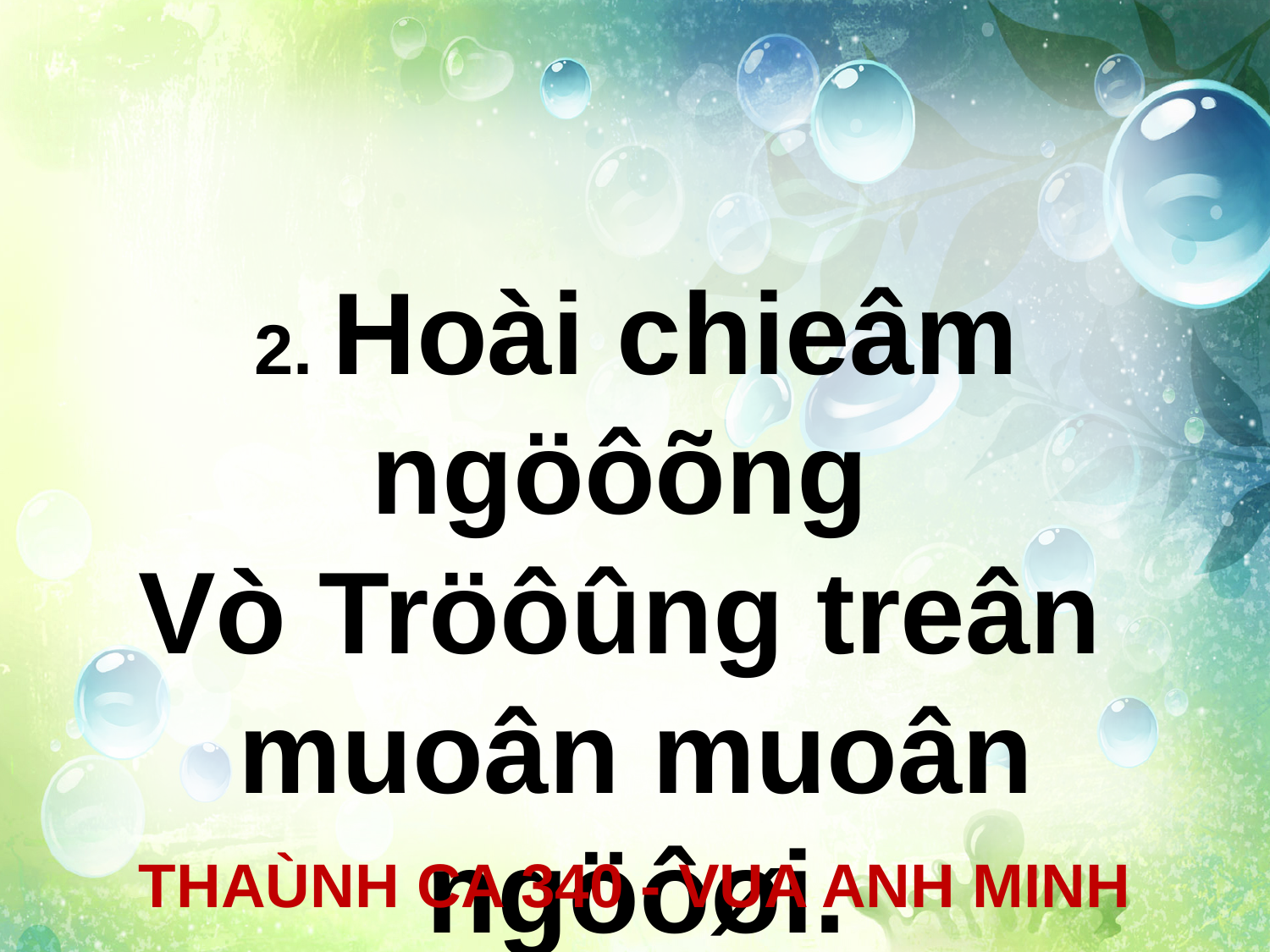

2. Hoài chieâm ngöôõng
Vò Tröôûng treân
muoân muoân ngöôøi.
THAÙNH CA 340 - VUA ANH MINH